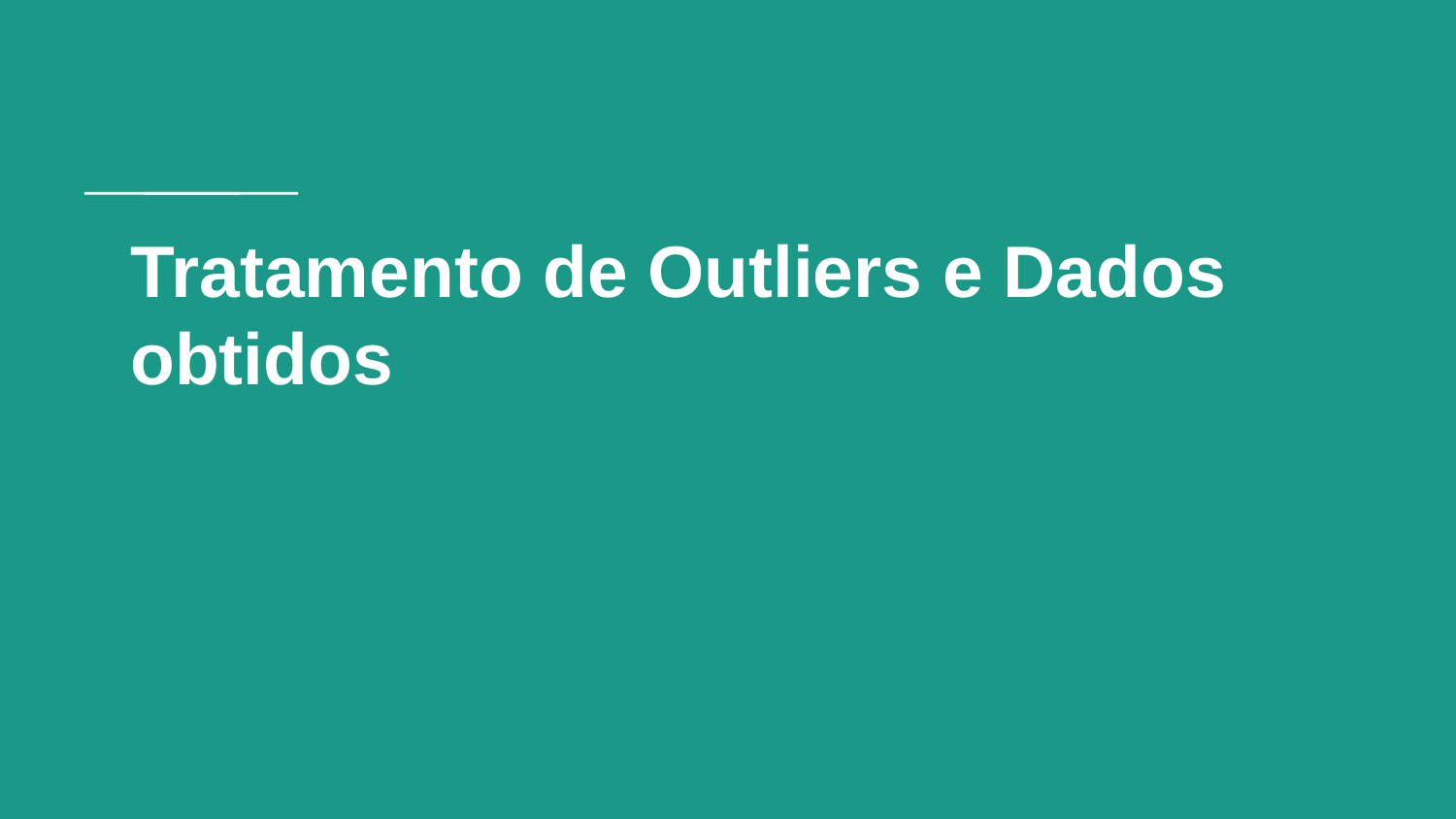

# Tratamento de Outliers e Dados obtidos